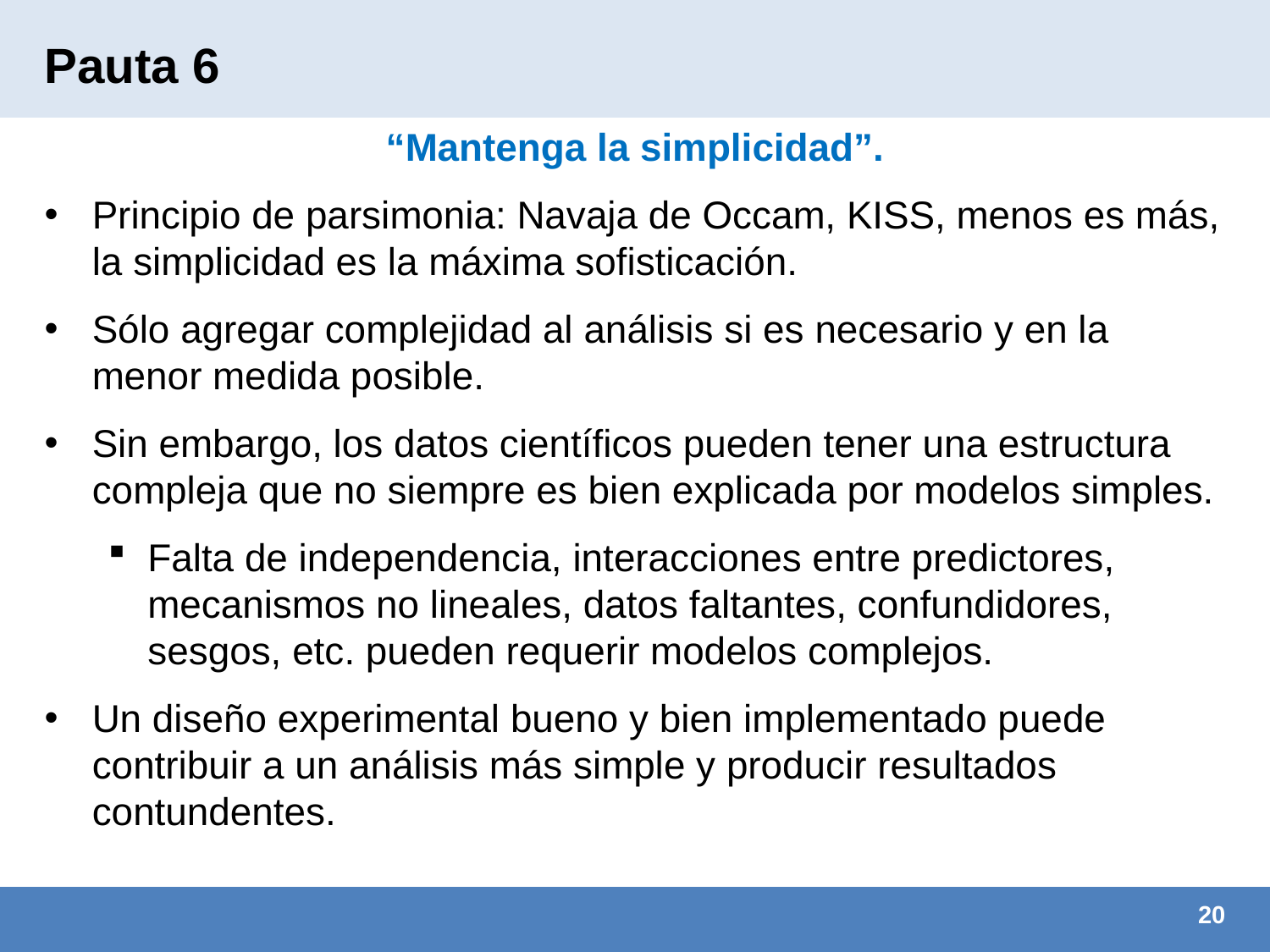

# Pauta 6
“Mantenga la simplicidad”.
Principio de parsimonia: Navaja de Occam, KISS, menos es más, la simplicidad es la máxima sofisticación.
Sólo agregar complejidad al análisis si es necesario y en la menor medida posible.
Sin embargo, los datos científicos pueden tener una estructura compleja que no siempre es bien explicada por modelos simples.
Falta de independencia, interacciones entre predictores, mecanismos no lineales, datos faltantes, confundidores, sesgos, etc. pueden requerir modelos complejos.
Un diseño experimental bueno y bien implementado puede contribuir a un análisis más simple y producir resultados contundentes.
20